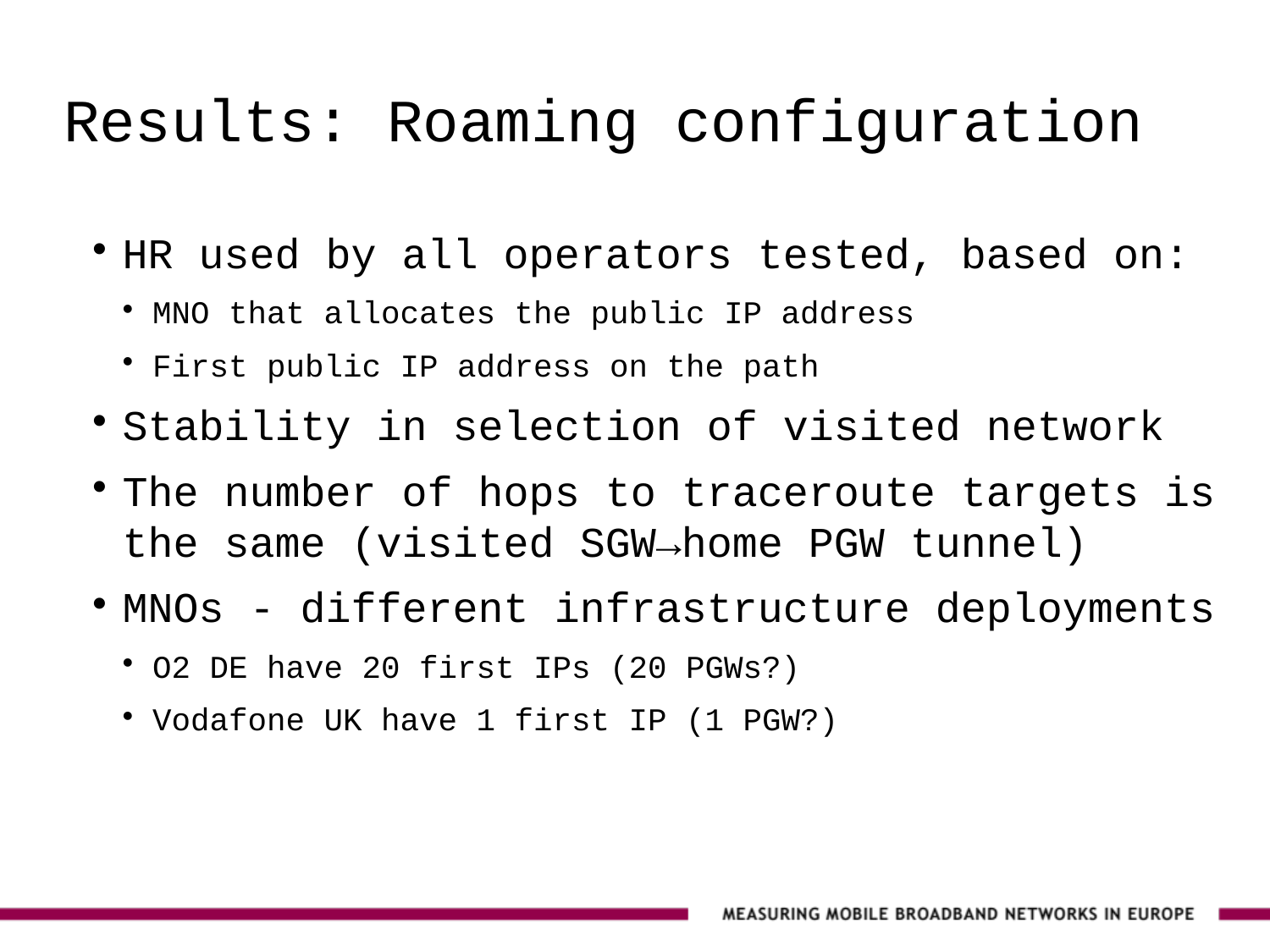

Results: Roaming configuration
HR used by all operators tested, based on:
MNO that allocates the public IP address
First public IP address on the path
Stability in selection of visited network
The number of hops to traceroute targets is the same (visited SGW→home PGW tunnel)
MNOs - different infrastructure deployments
O2 DE have 20 first IPs (20 PGWs?)
Vodafone UK have 1 first IP (1 PGW?)